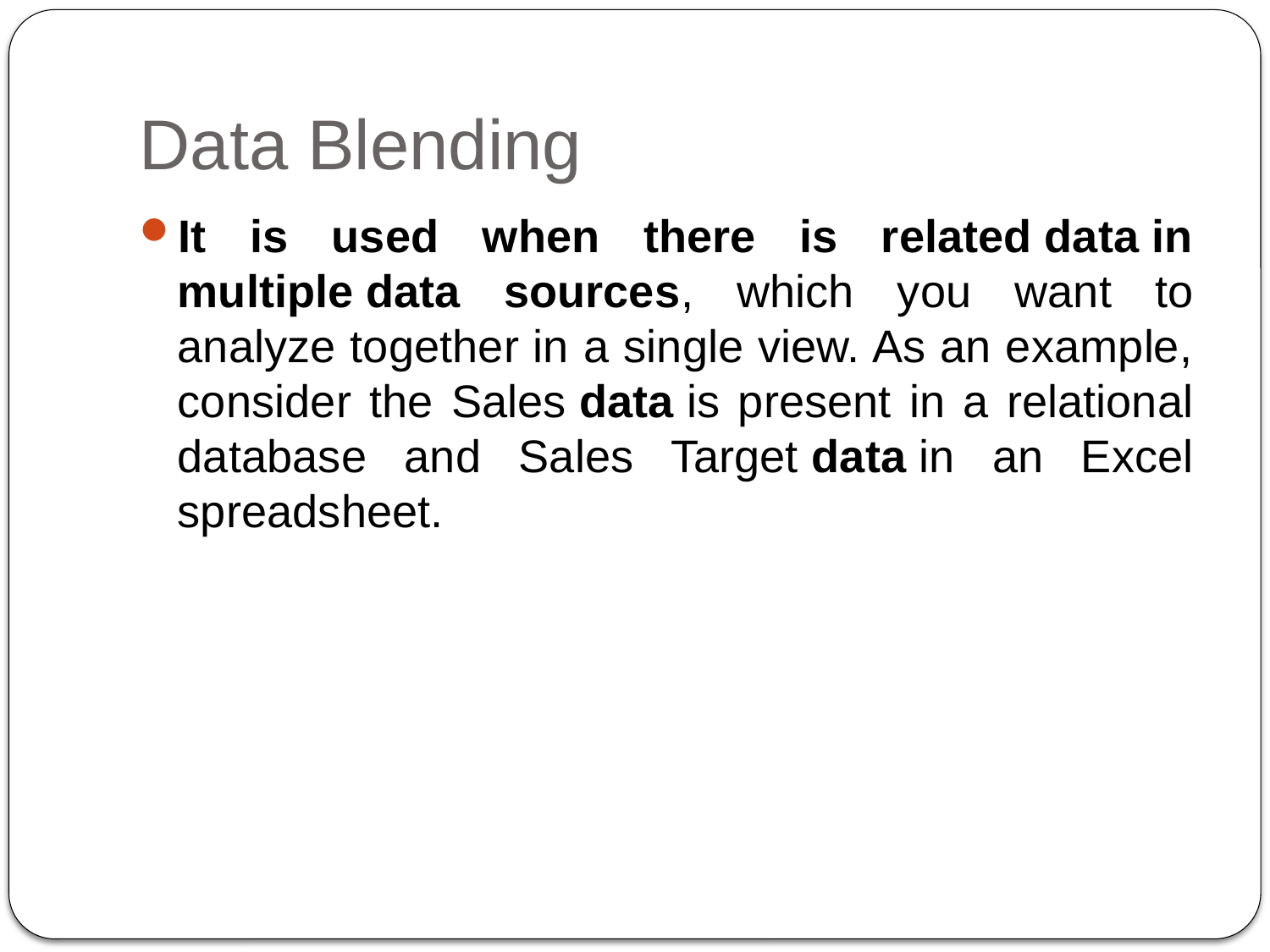

# Data Blending
It is used when there is related data in multiple data sources, which you want to analyze together in a single view. As an example, consider the Sales data is present in a relational database and Sales Target data in an Excel spreadsheet.